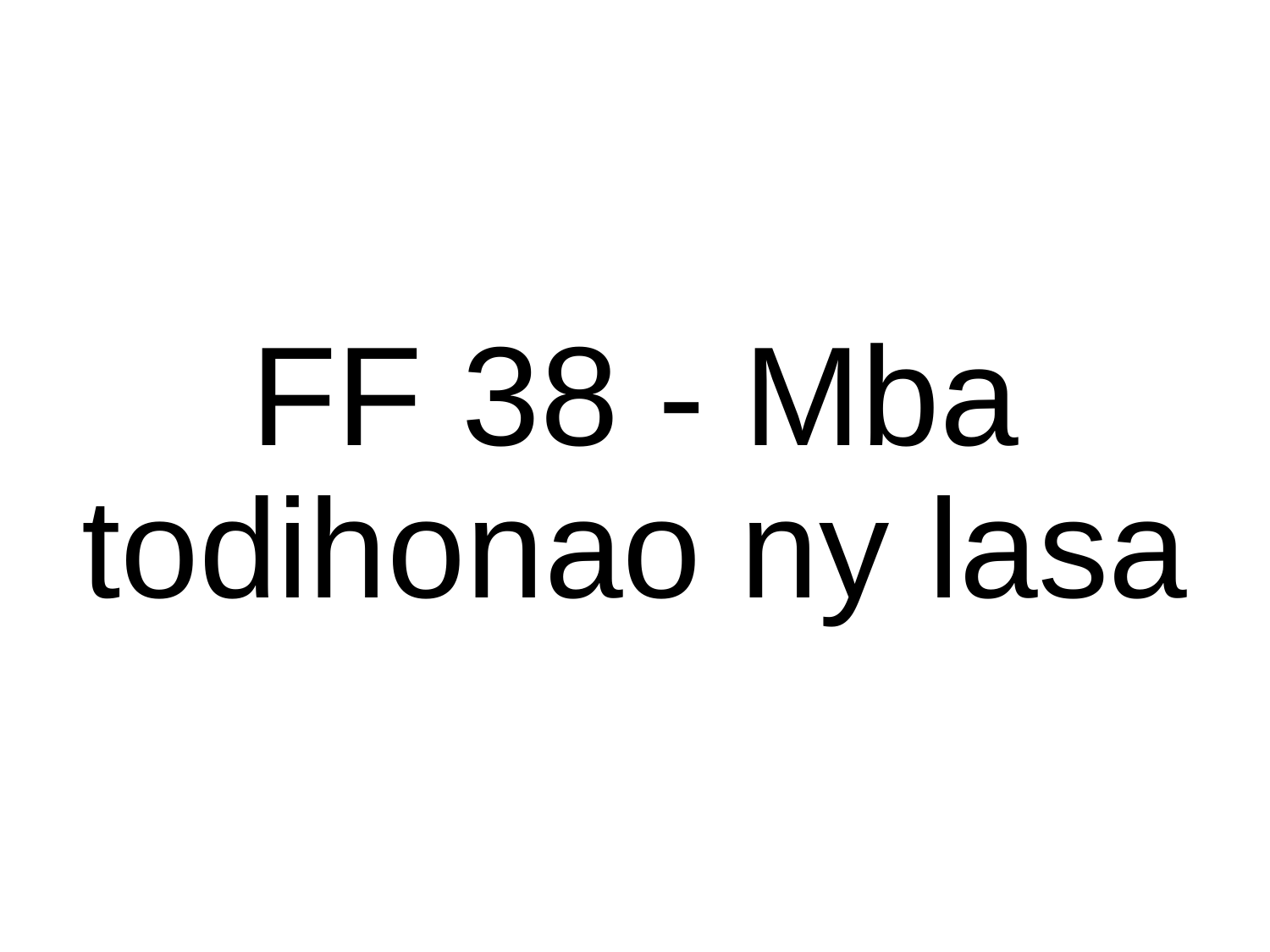

FF 38 - Mba todihonao ny lasa